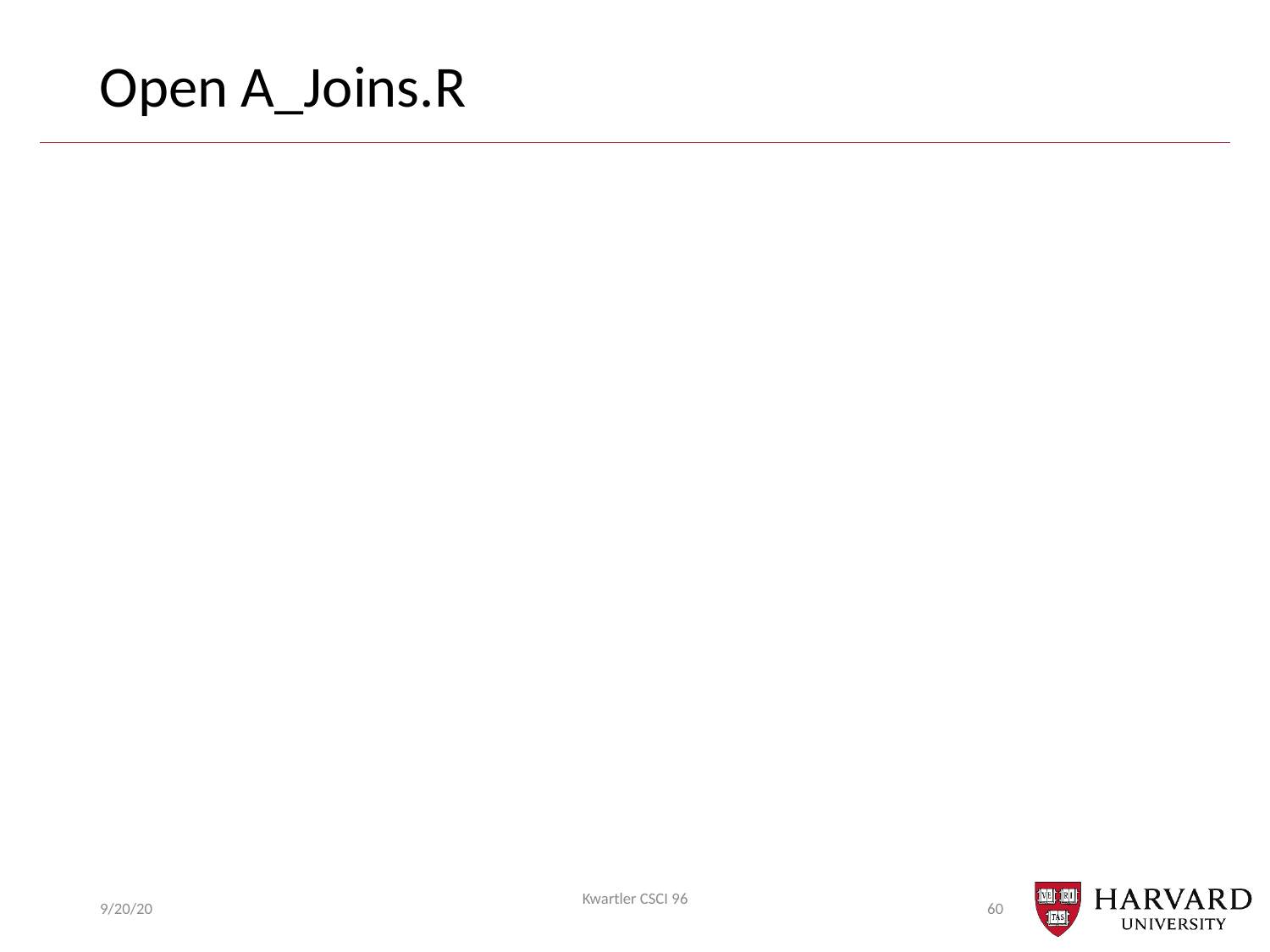

# Open A_Joins.R
9/20/20
Kwartler CSCI 96
60